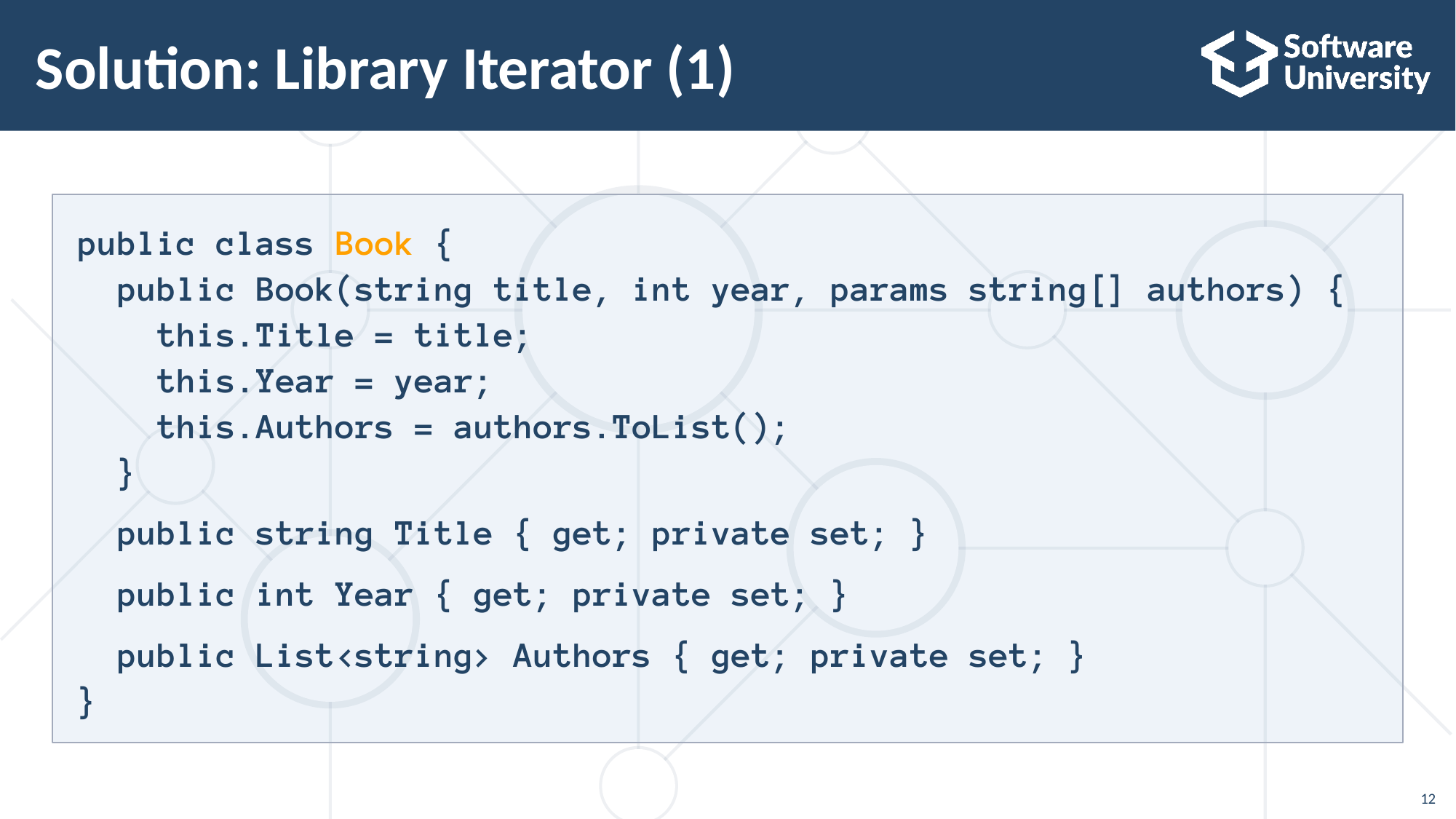

# Solution: Library Iterator (1)
public class Book {
  public Book(string title, int year, params string[] authors) {
    this.Title = title;
    this.Year = year;
    this.Authors = authors.ToList();
  }

  public string Title { get; private set; }

  public int Year { get; private set; }

  public List<string> Authors { get; private set; }
}
12